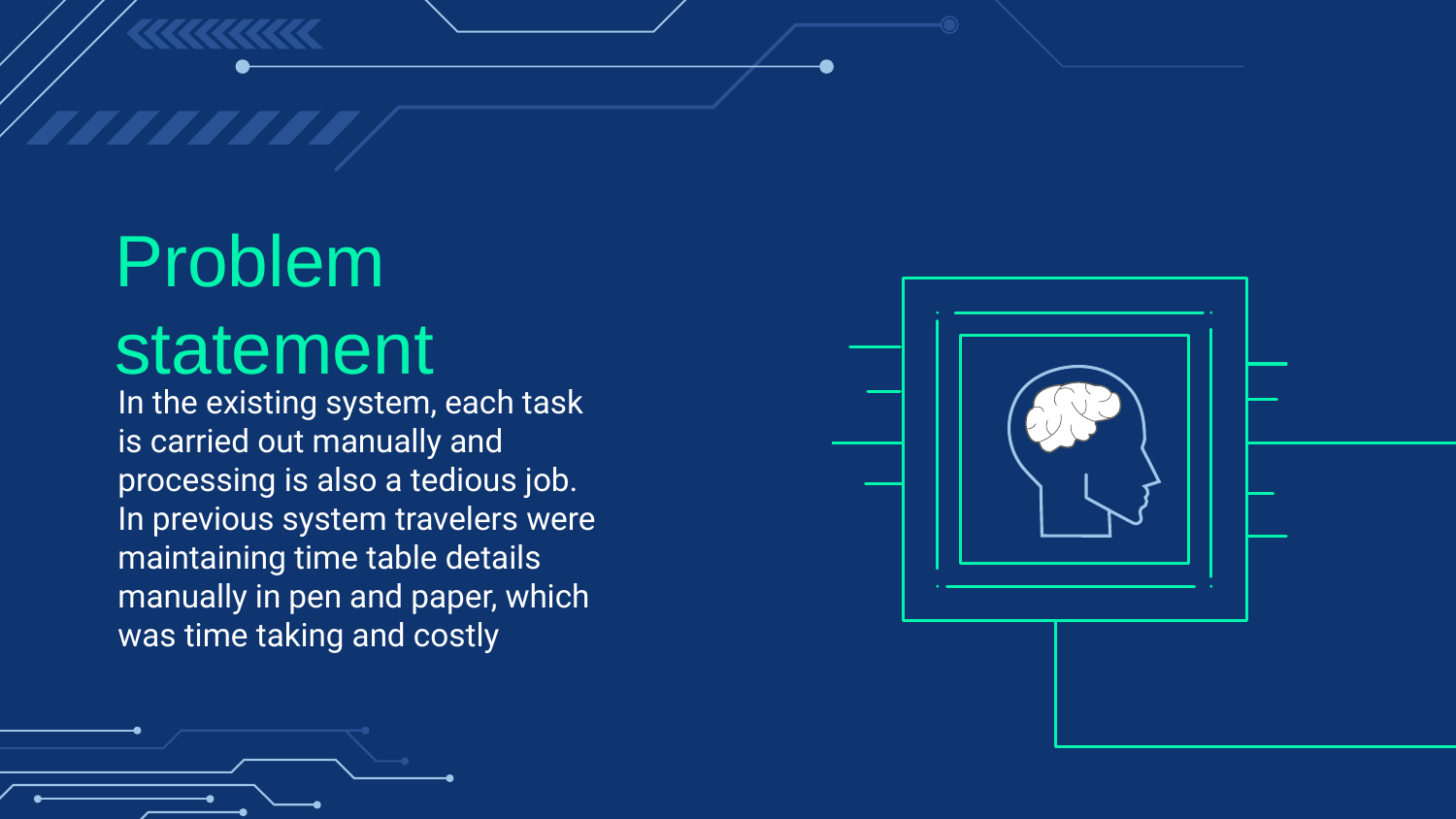

# Problem statement

In the existing system, each task is carried out manually and processing is also a tedious job. In previous system travelers were maintaining time table details manually in pen and paper, which was time taking and costly